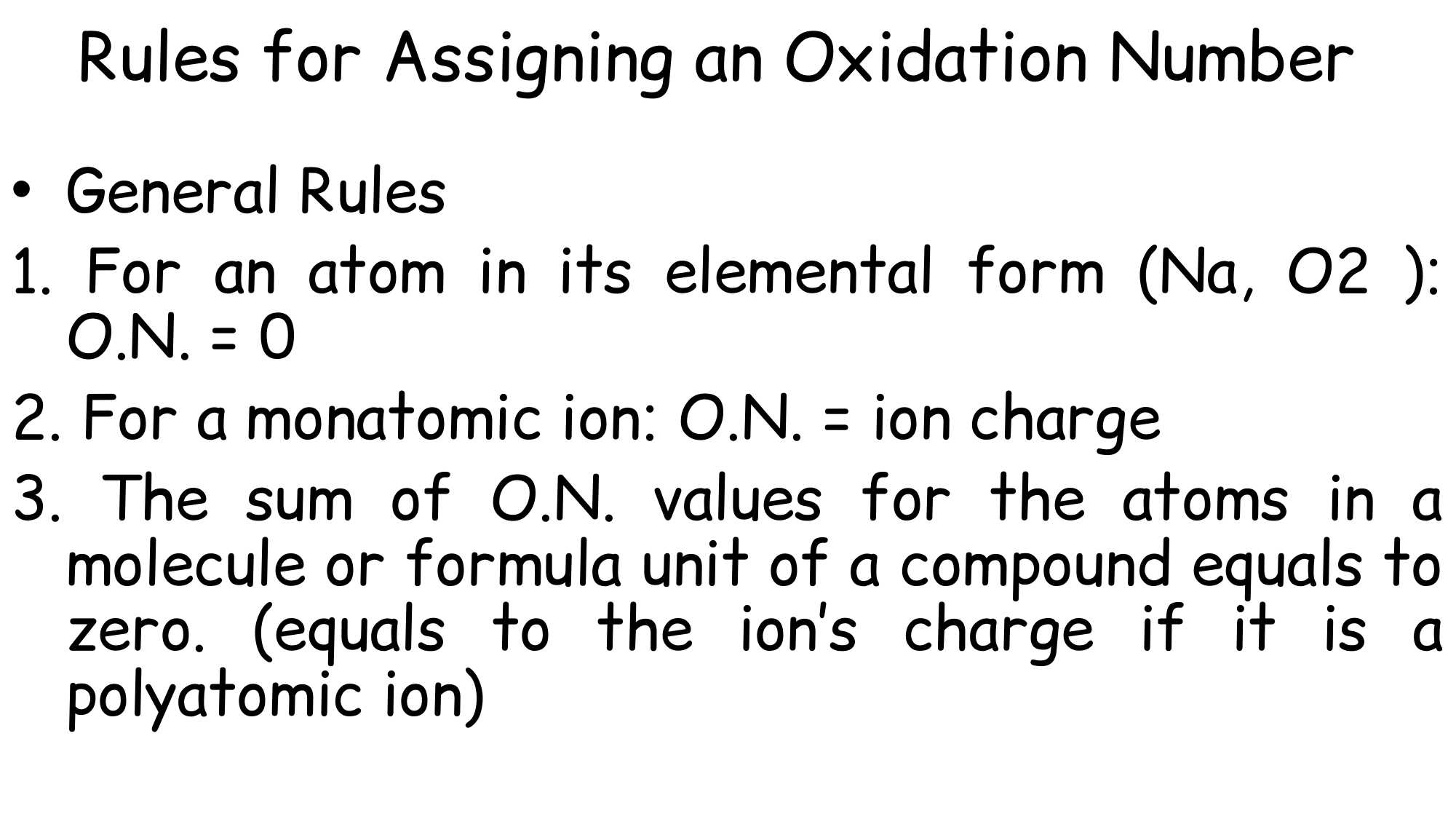

# Rules for Assigning an Oxidation Number
General Rules
1. For an atom in its elemental form (Na, O2 ): O.N. = 0
2. For a monatomic ion: O.N. = ion charge
3. The sum of O.N. values for the atoms in a molecule or formula unit of a compound equals to zero. (equals to the ion’s charge if it is a polyatomic ion)